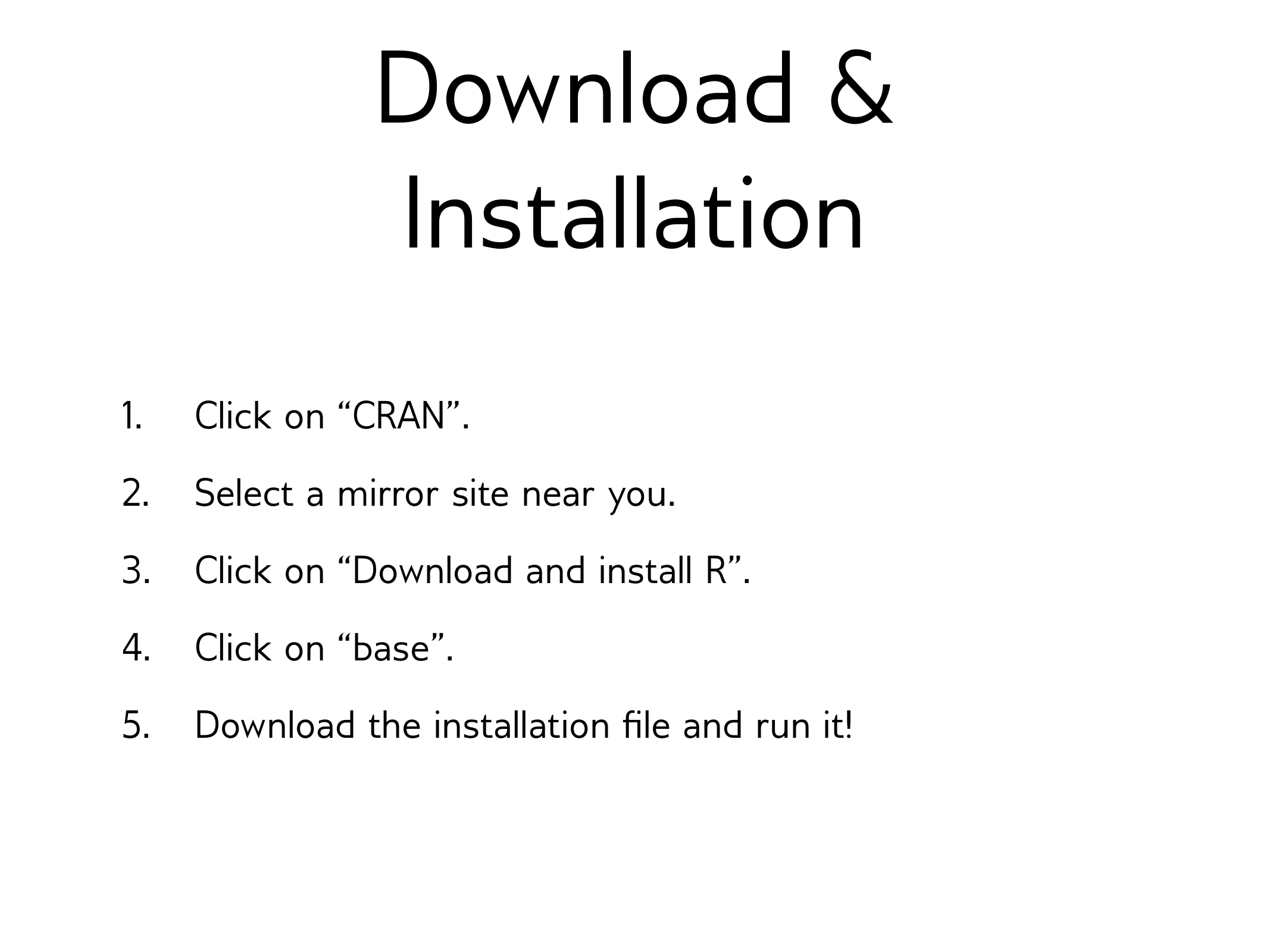

# Download & Installation
Click on “CRAN”.
Select a mirror site near you.
Click on “Download and install R”.
Click on “base”.
Download the installation file and run it!